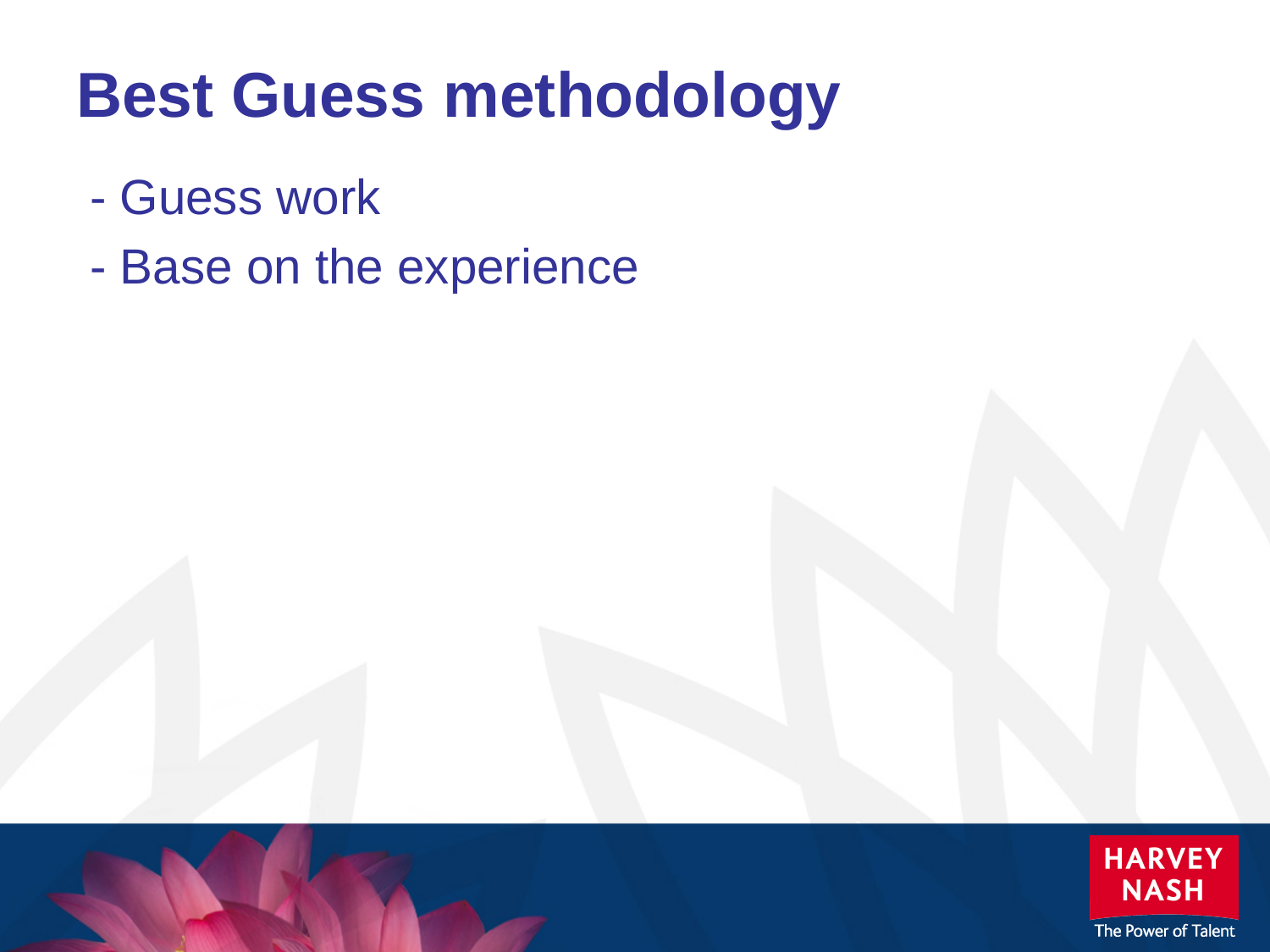

# Best Guess methodology
 - Guess work
 - Base on the experience